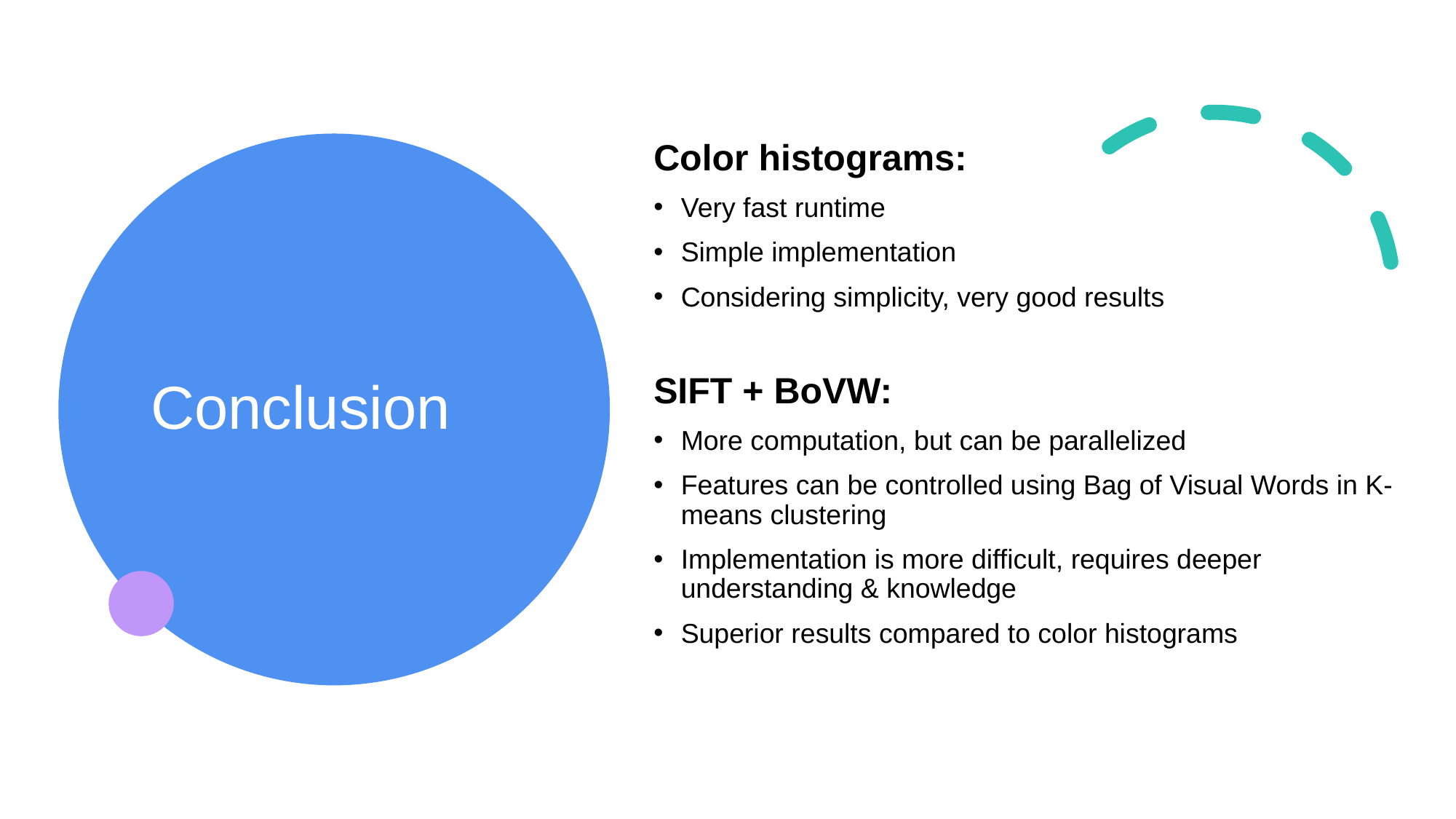

Color histograms:
Very fast runtime
Simple implementation
Considering simplicity, very good results

SIFT + BoVW:
More computation, but can be parallelized
Features can be controlled using Bag of Visual Words in K-means clustering
Implementation is more difficult, requires deeper understanding & knowledge
Superior results compared to color histograms

# Conclusion